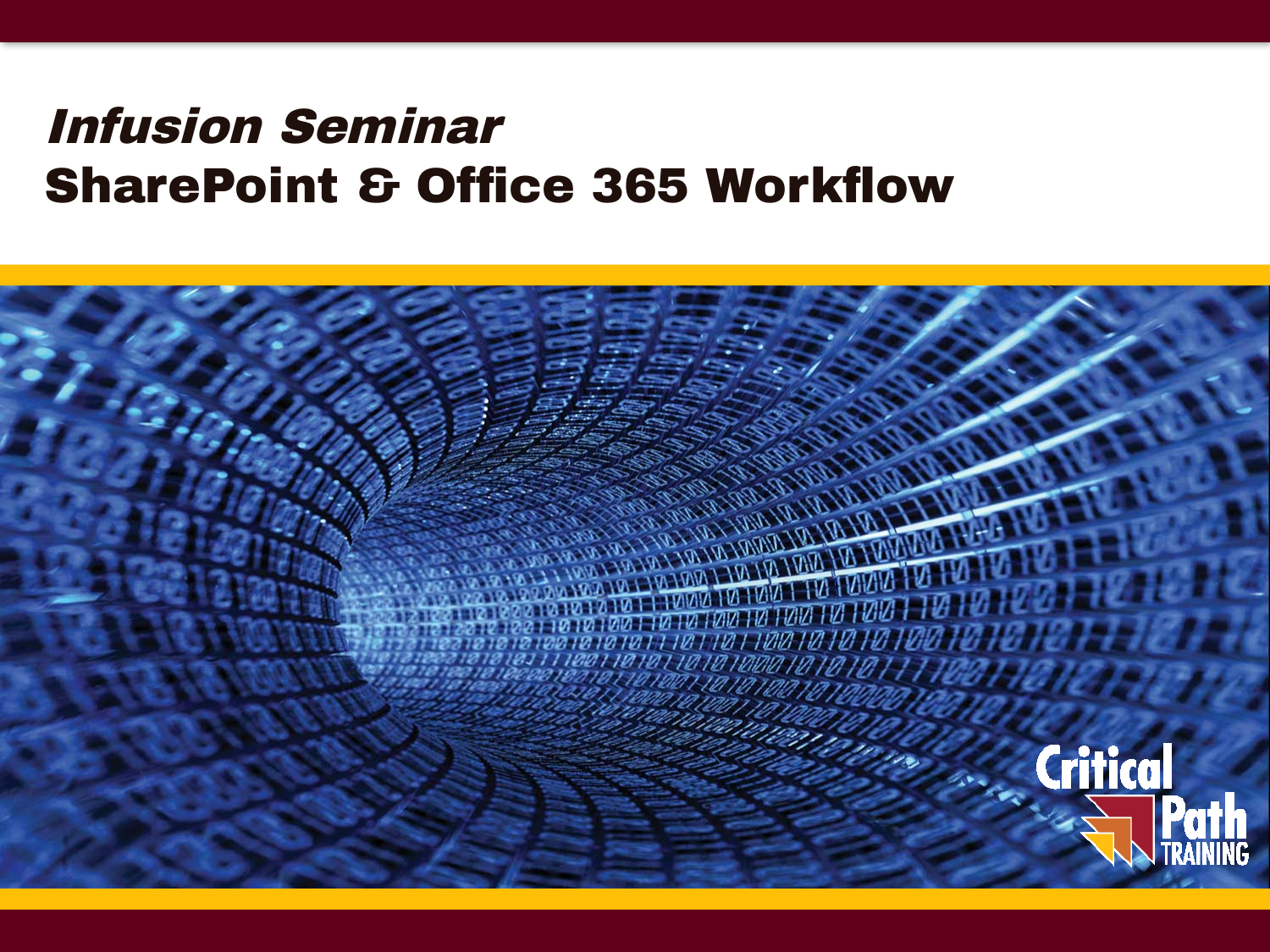

# Infusion Seminar SharePoint & Office 365 Workflow